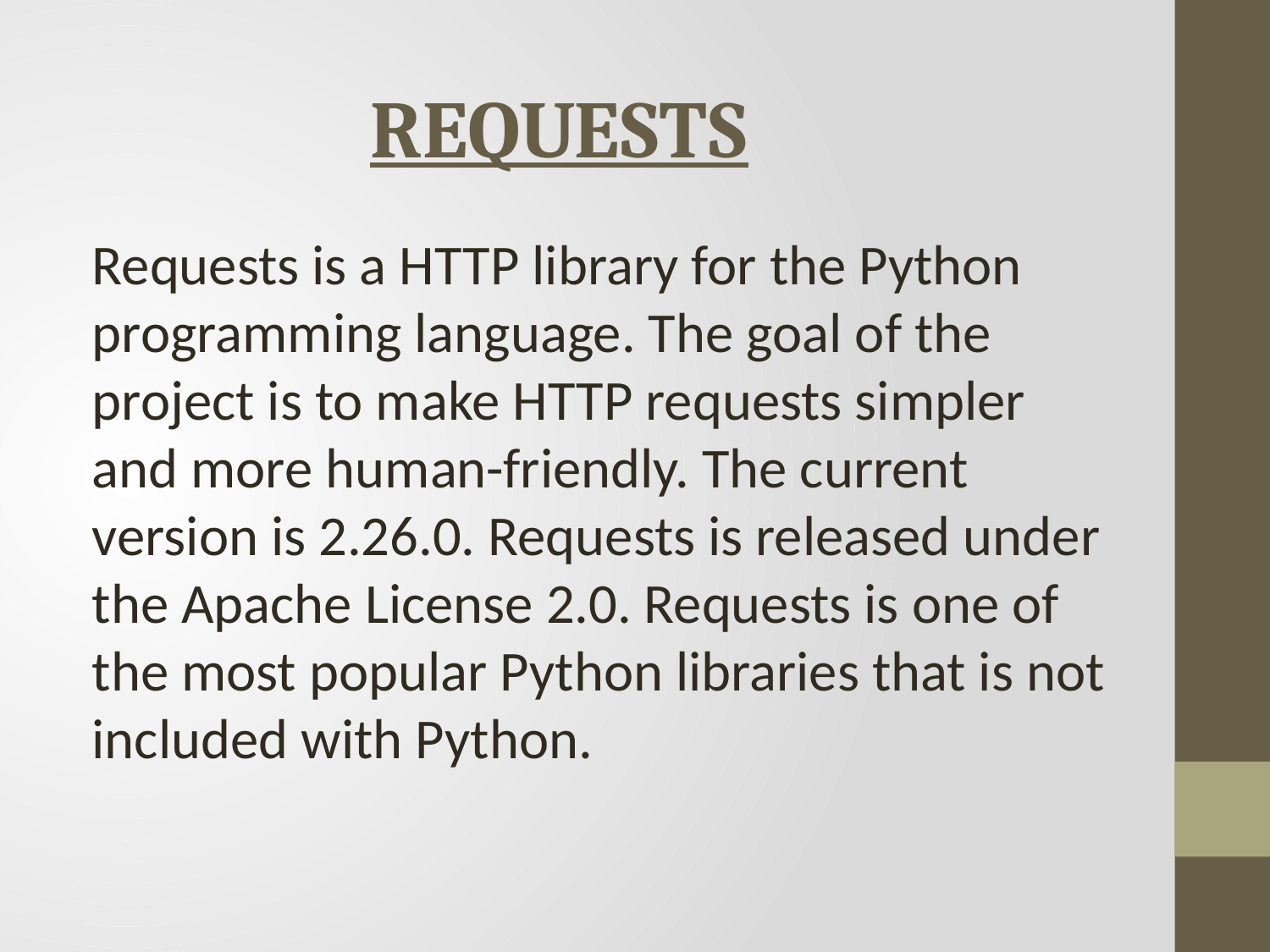

# REQUESTS
Requests is a HTTP library for the Python programming language. The goal of the project is to make HTTP requests simpler and more human-friendly. The current version is 2.26.0. Requests is released under the Apache License 2.0. Requests is one of the most popular Python libraries that is not included with Python.